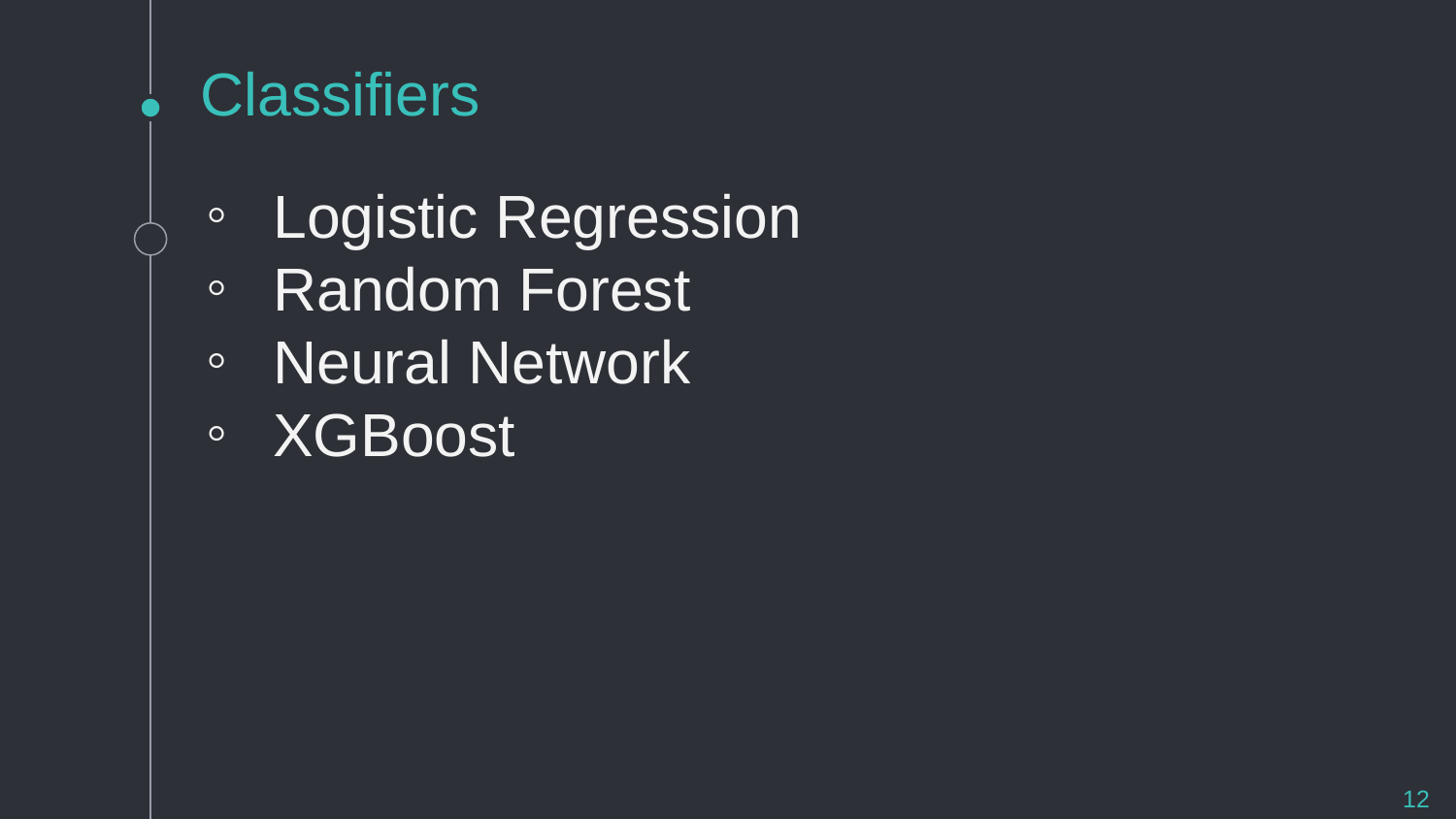

# Classifiers
Logistic Regression
Random Forest
Neural Network
XGBoost
12